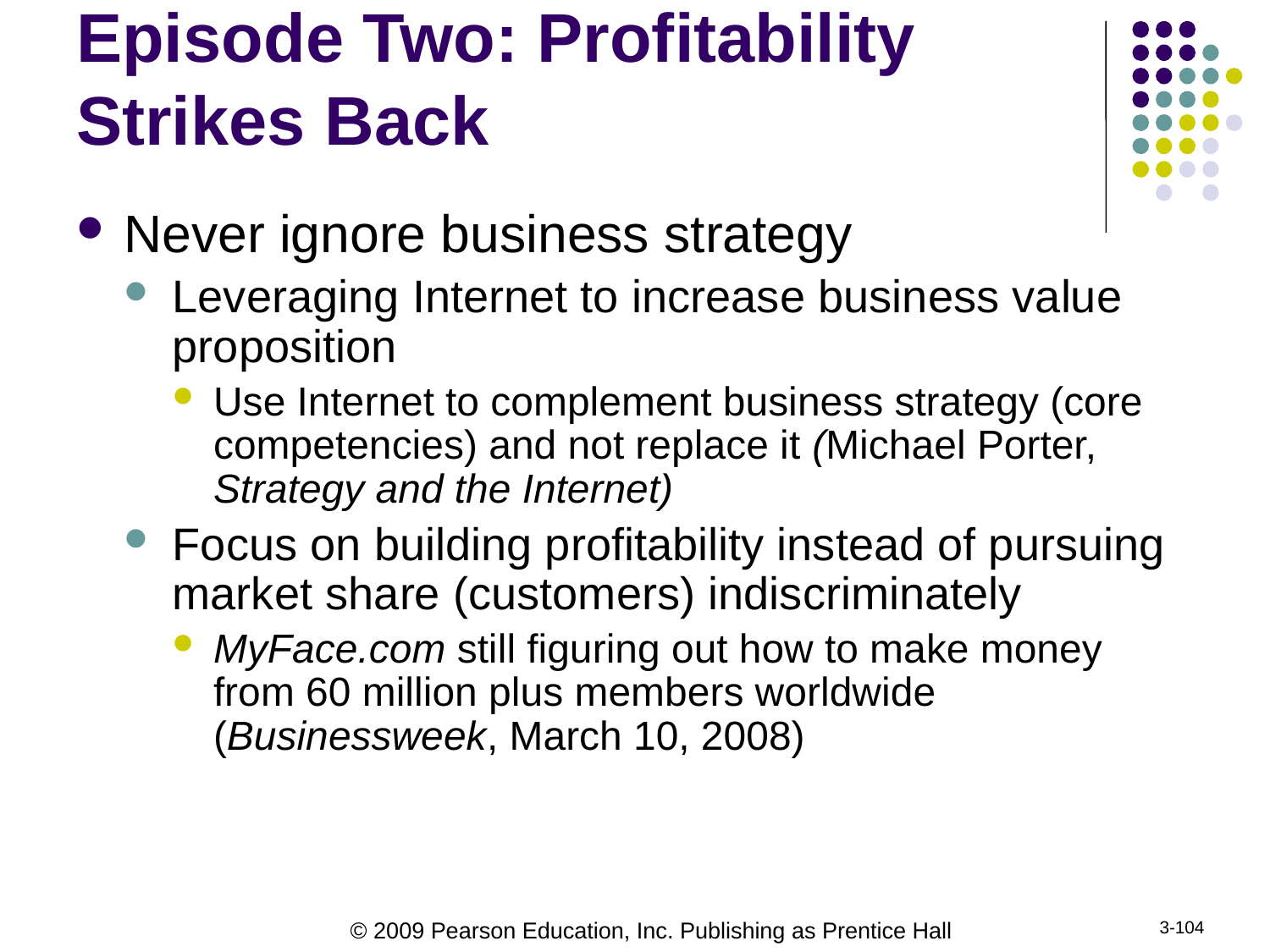

# Episode Two: Profitability Strikes Back
Never ignore business strategy
Leveraging Internet to increase business value proposition
Use Internet to complement business strategy (core competencies) and not replace it (Michael Porter, Strategy and the Internet)
Focus on building profitability instead of pursuing market share (customers) indiscriminately
MyFace.com still figuring out how to make money from 60 million plus members worldwide (Businessweek, March 10, 2008)
3-104